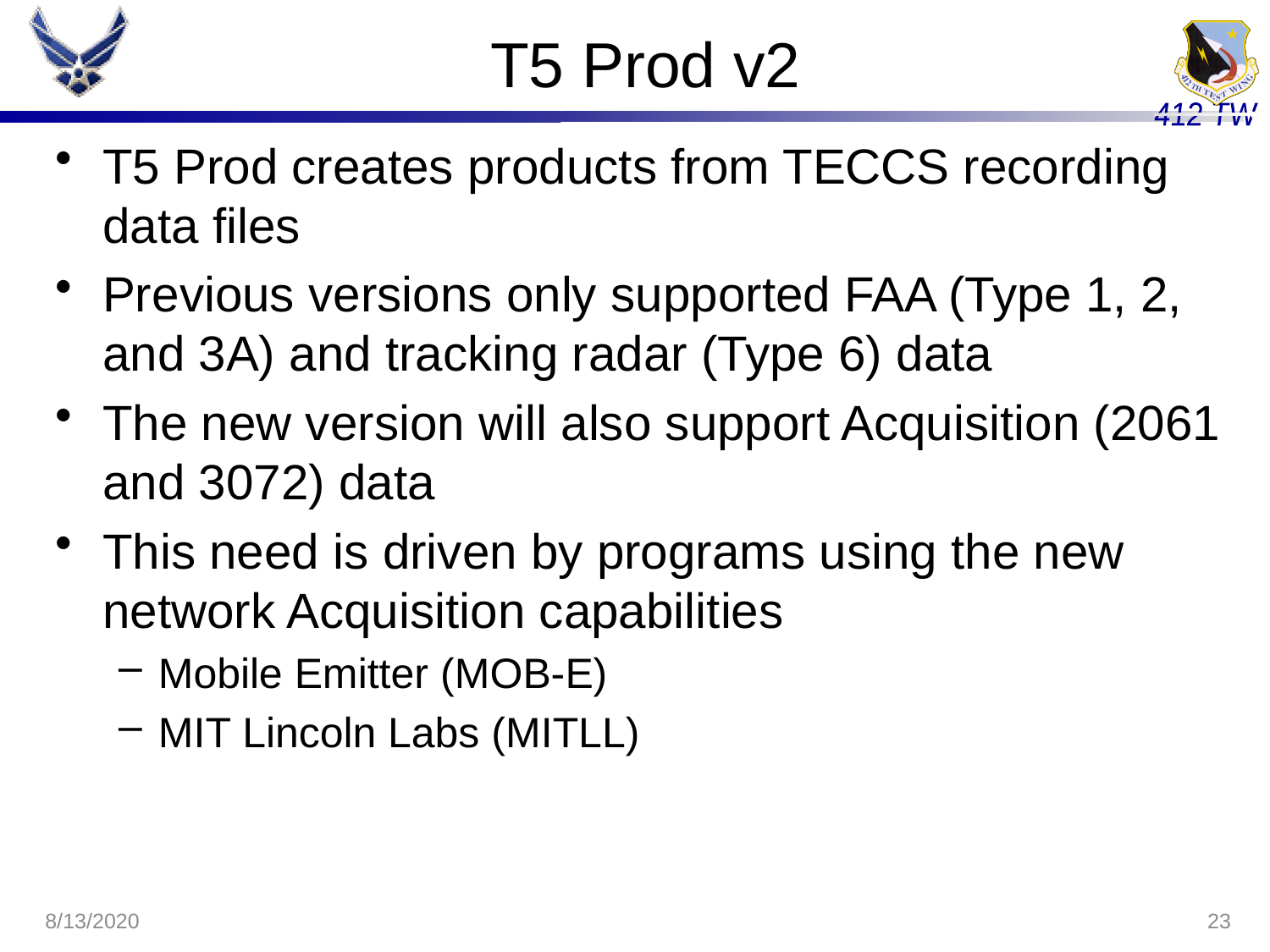

# T5 Prod v2
T5 Prod creates products from TECCS recording data files
Previous versions only supported FAA (Type 1, 2, and 3A) and tracking radar (Type 6) data
The new version will also support Acquisition (2061 and 3072) data
This need is driven by programs using the new network Acquisition capabilities
Mobile Emitter (MOB-E)
MIT Lincoln Labs (MITLL)
8/13/2020
23